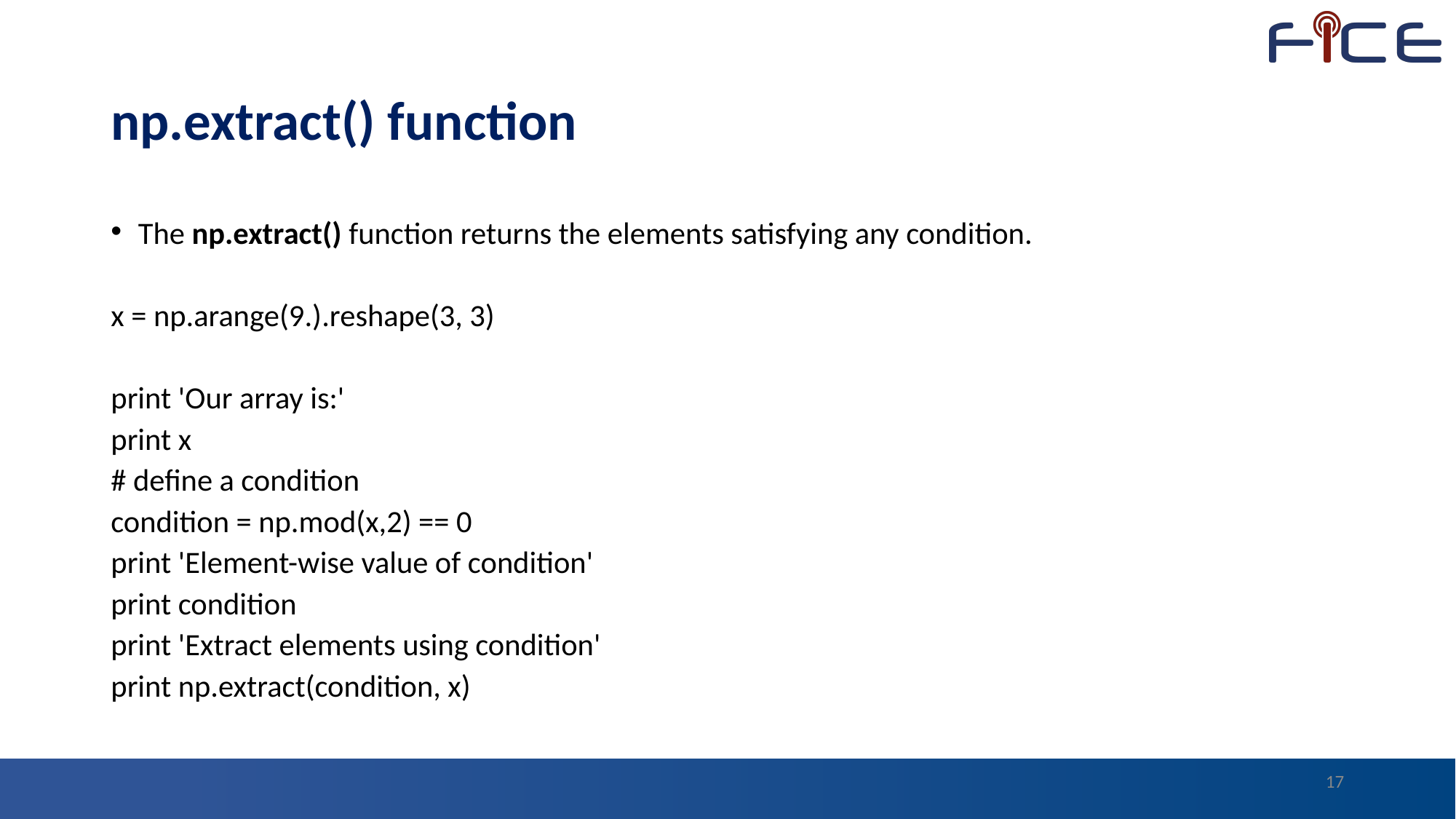

# np.extract() function
The np.extract() function returns the elements satisfying any condition.

x = np.arange(9.).reshape(3, 3)

print 'Our array is:'
print x
# define a condition
condition = np.mod(x,2) == 0
print 'Element-wise value of condition'
print condition
print 'Extract elements using condition'
print np.extract(condition, x)
17